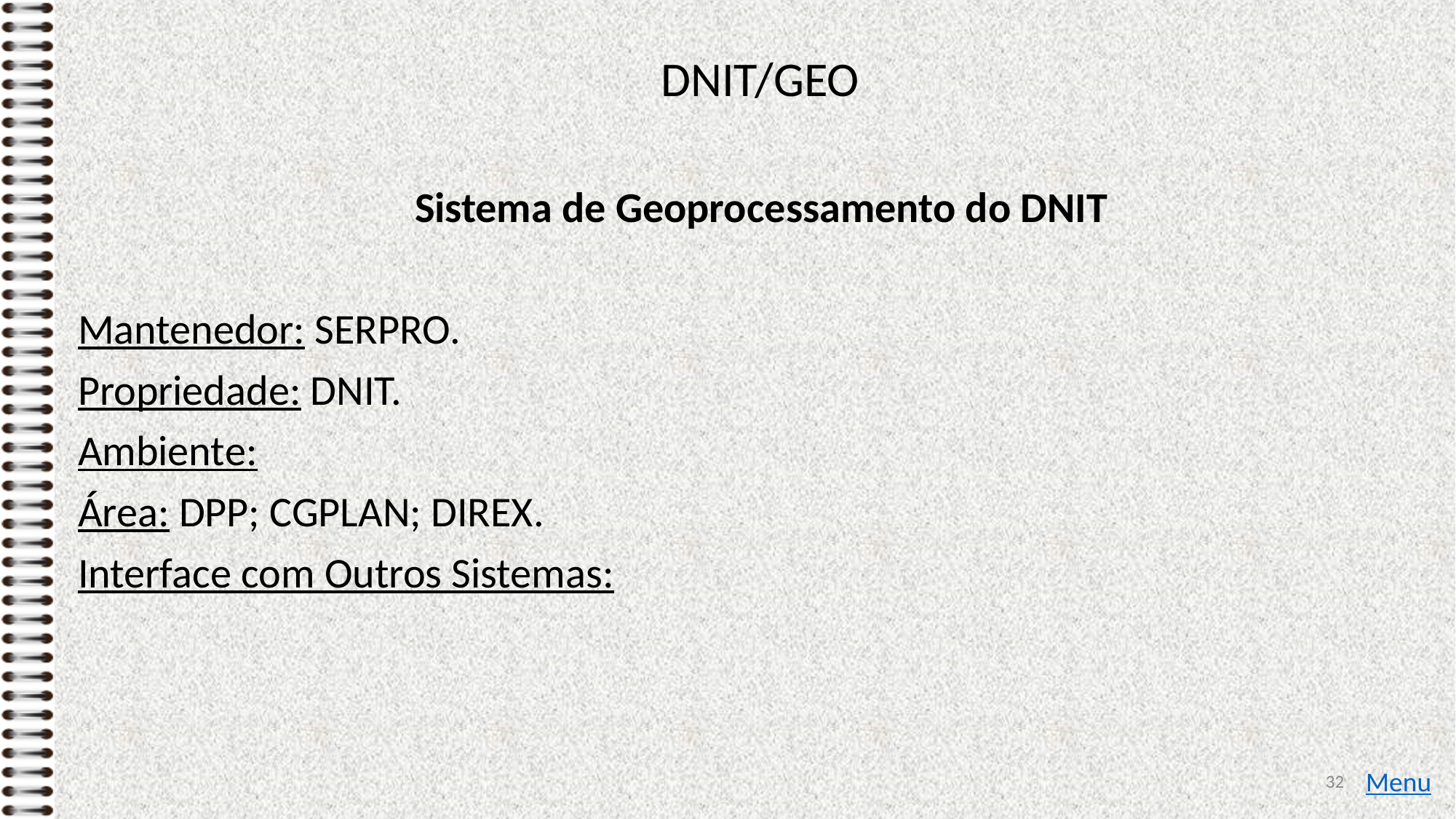

# DNIT/GEO
Sistema de Geoprocessamento do DNIT

Mantenedor: SERPRO.
Propriedade: DNIT.
Ambiente:
Área: DPP; CGPLAN; DIREX.
Interface com Outros Sistemas:

32
Menu